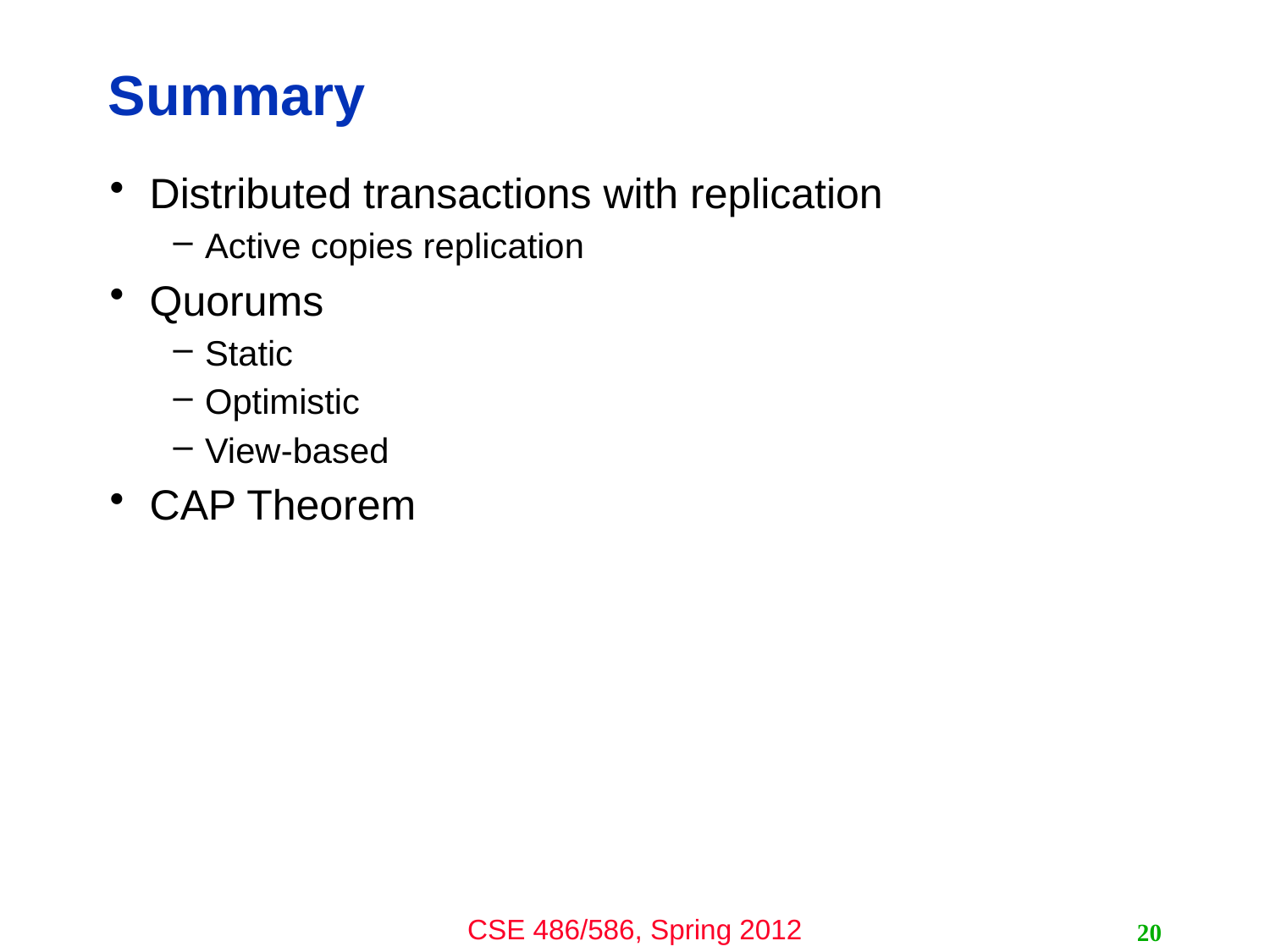

# Summary
Distributed transactions with replication
Active copies replication
Quorums
Static
Optimistic
View-based
CAP Theorem
20